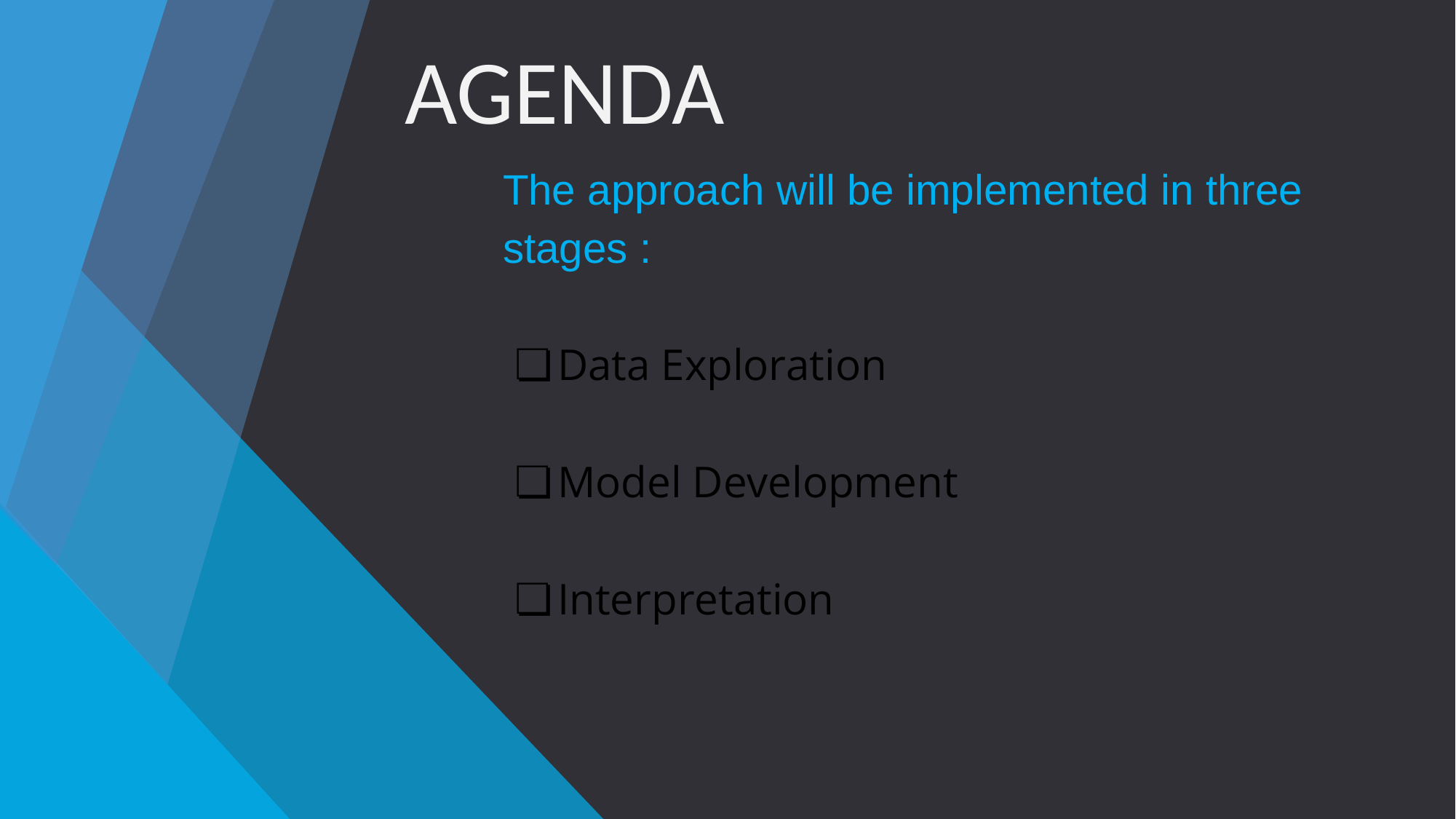

# AGENDA
The approach will be implemented in three stages :

Data Exploration

Model Development

Interpretation